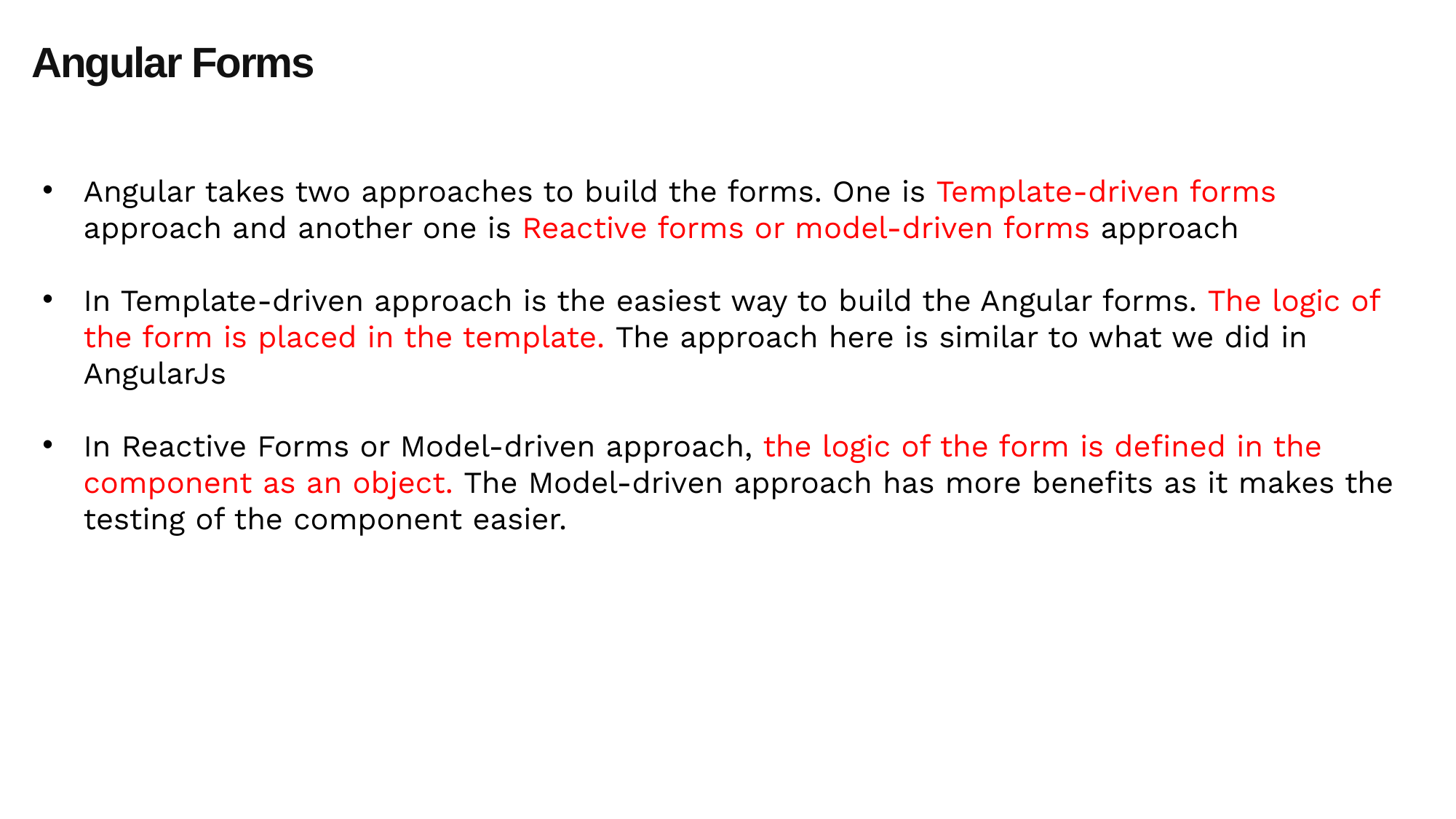

Angular Forms
Angular takes two approaches to build the forms. One is Template-driven forms approach and another one is Reactive forms or model-driven forms approach

In Template-driven approach is the easiest way to build the Angular forms. The logic of the form is placed in the template. The approach here is similar to what we did in AngularJs

In Reactive Forms or Model-driven approach, the logic of the form is defined in the component as an object. The Model-driven approach has more benefits as it makes the testing of the component easier.